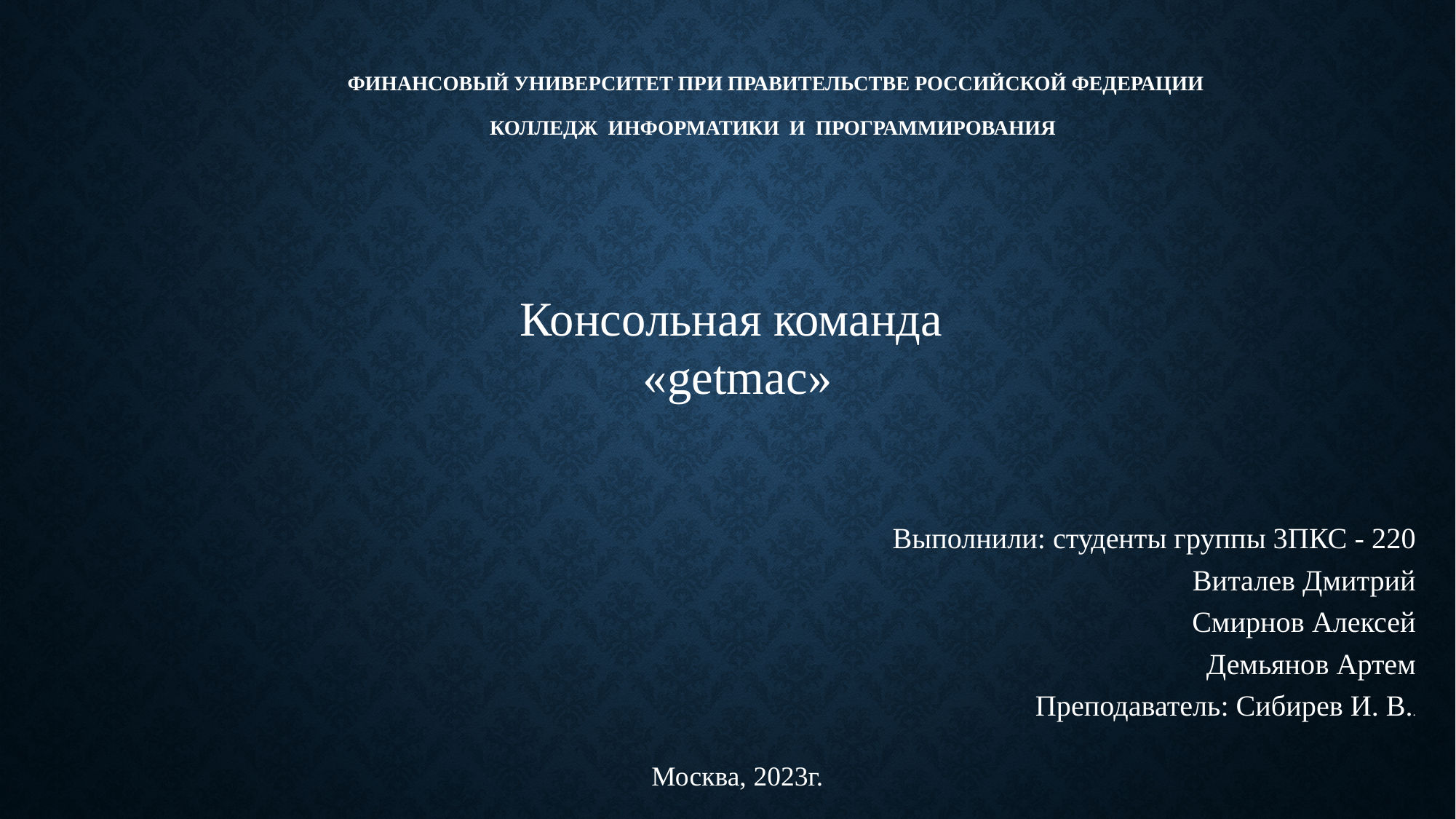

# Финансовый университет при правительстве Российской Федерации КОЛЛЕДЖ  ИНФОРМАТИКИ  И  ПРОГРАММИРОВАНИЯ
Консольная команда
«getmac»
Выполнили: студенты группы 3ПКС - 220
Виталев Дмитрий
Смирнов Алексей
Демьянов Артем
Преподаватель: Сибирев И. В..
Москва, 2023г.